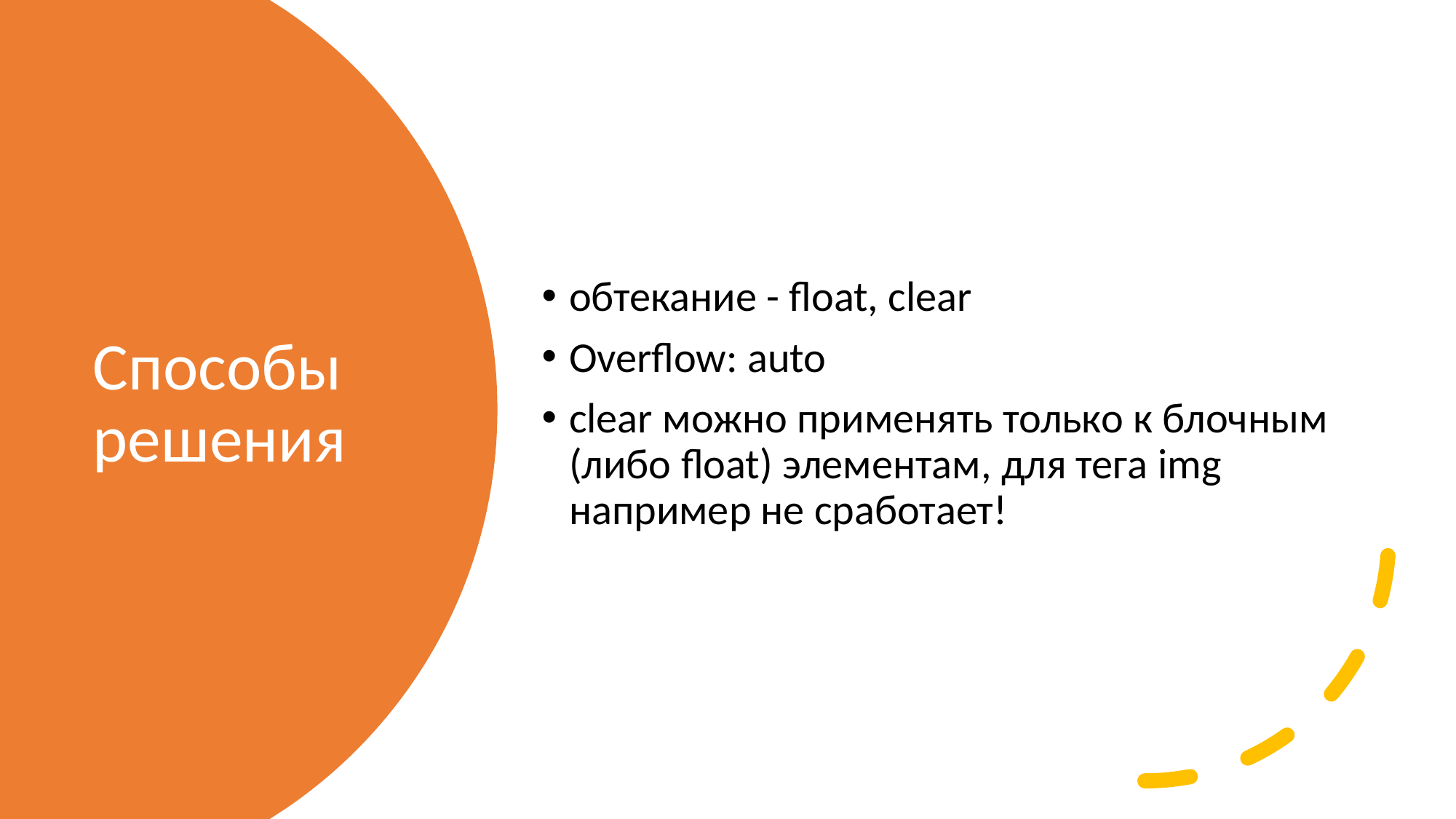

обтекание - float, clear
Overflow: auto
clear можно применять только к блочным (либо float) элементам, для тега img например не сработает!
# Способы решения